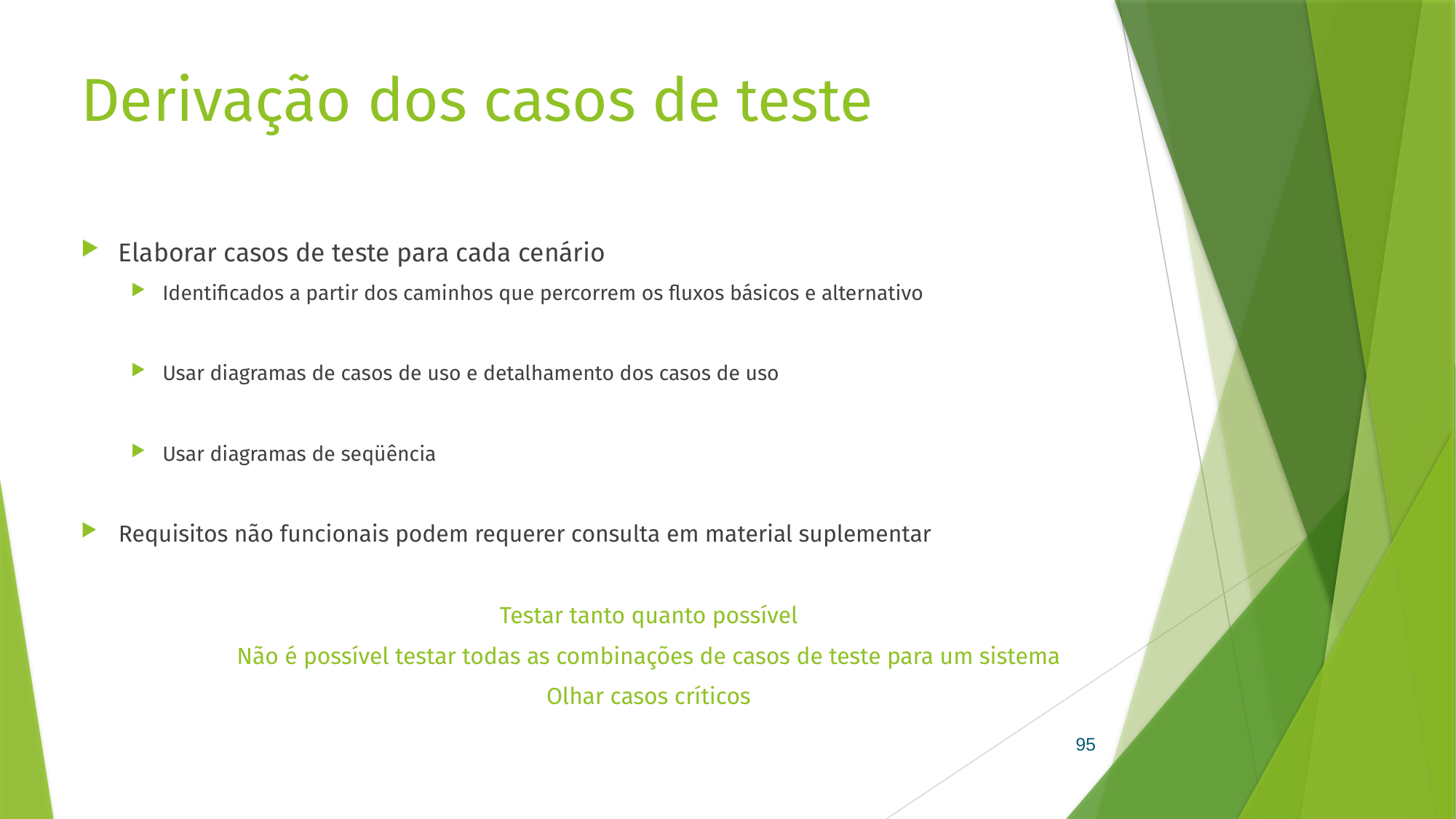

# Derivação dos casos de teste
Elaborar casos de teste para cada cenário
Identificados a partir dos caminhos que percorrem os fluxos básicos e alternativo

Usar diagramas de casos de uso e detalhamento dos casos de uso

Usar diagramas de seqüência

Requisitos não funcionais podem requerer consulta em material suplementar

Testar tanto quanto possível
Não é possível testar todas as combinações de casos de teste para um sistema
Olhar casos críticos
95